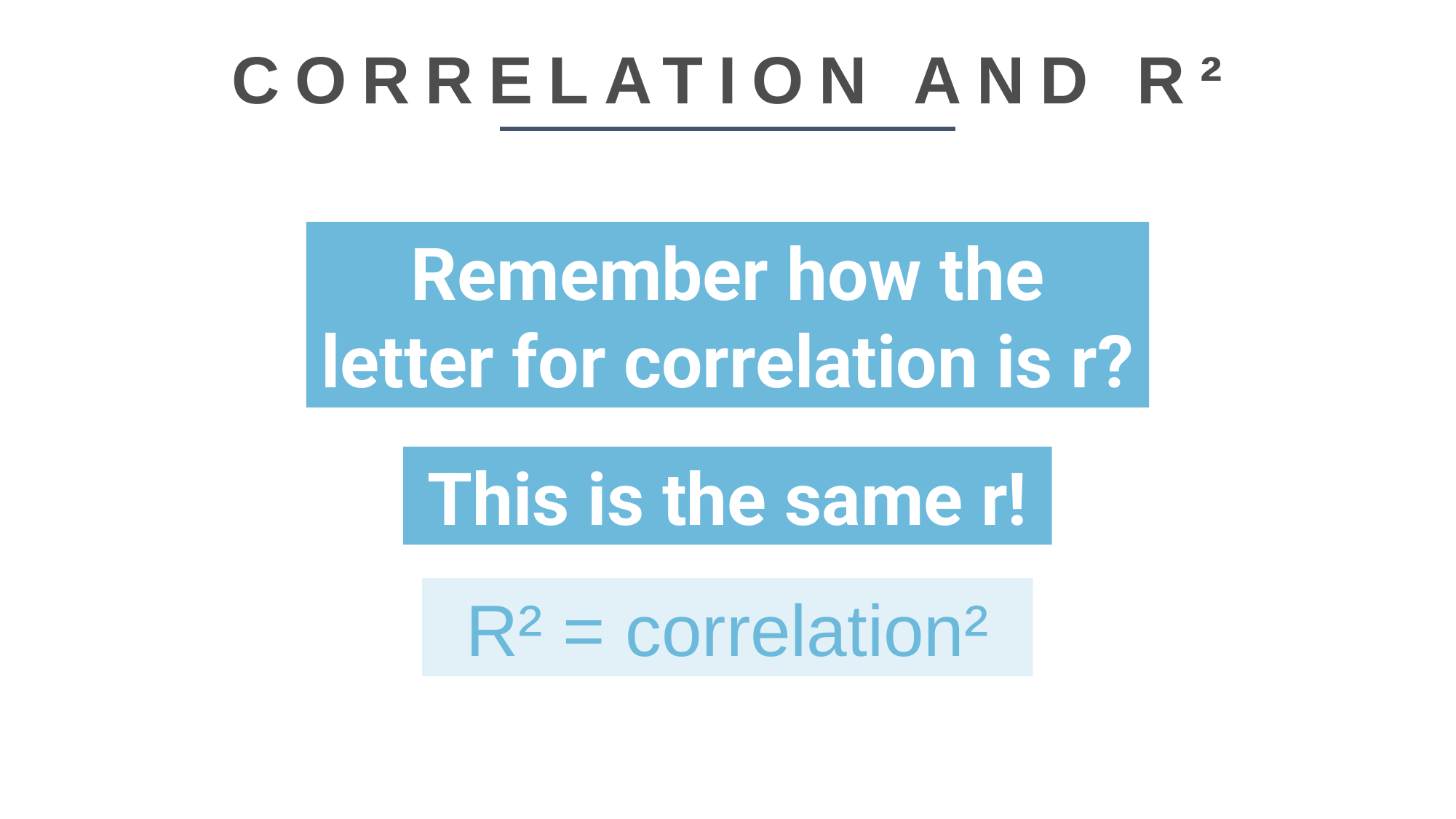

# CORRELATION AND R²
Remember how the letter for correlation is r?
This is the same r!
R² = correlation²